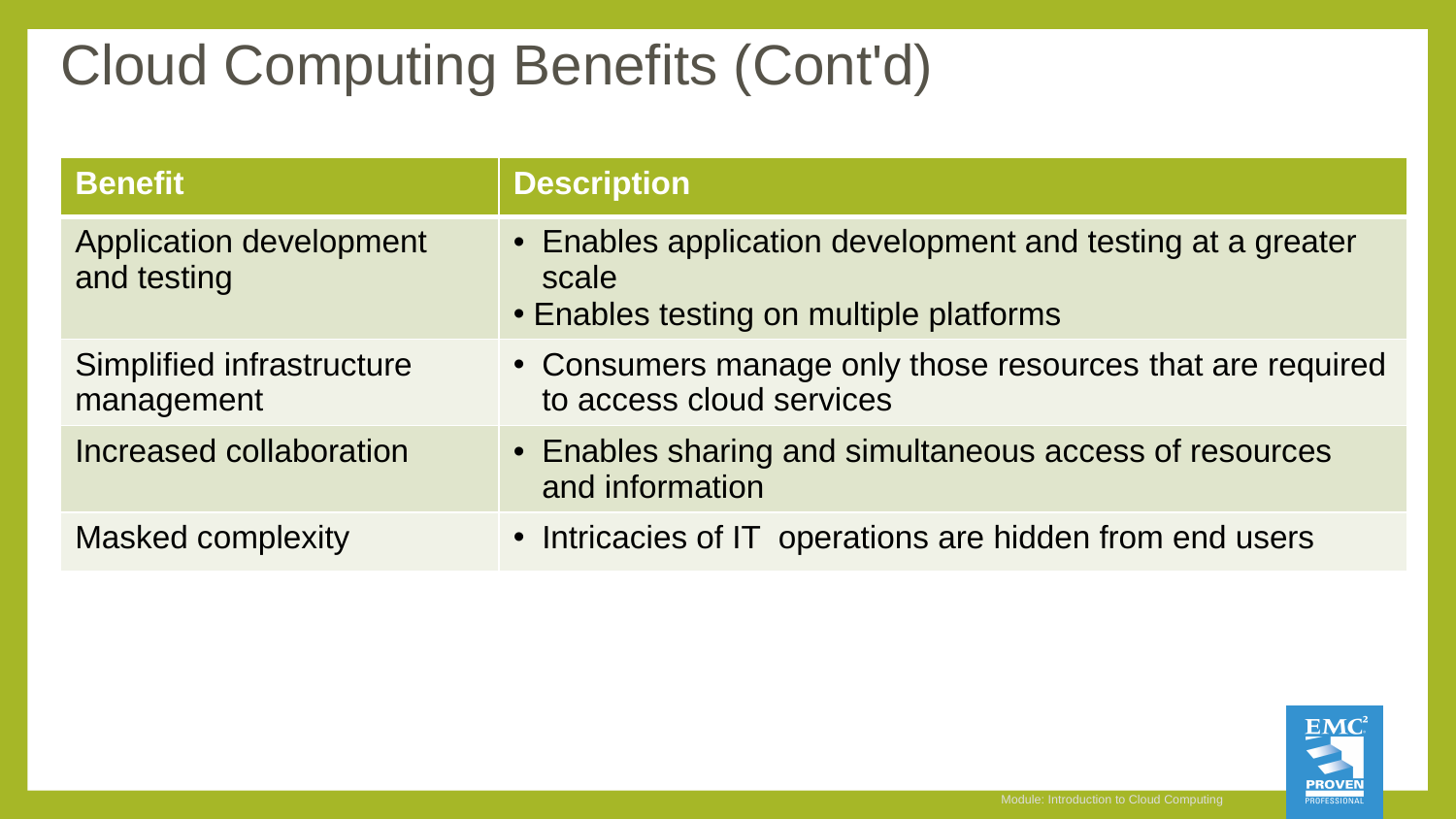

# Cloud Computing Benefits (Cont'd)
| Benefit | Description |
| --- | --- |
| Application development and testing | Enables application development and testing at a greater scale Enables testing on multiple platforms |
| Simplified infrastructure management | Consumers manage only those resources that are required to access cloud services |
| Increased collaboration | Enables sharing and simultaneous access of resources and information |
| Masked complexity | Intricacies of IT operations are hidden from end users |
Module: Introduction to Cloud Computing